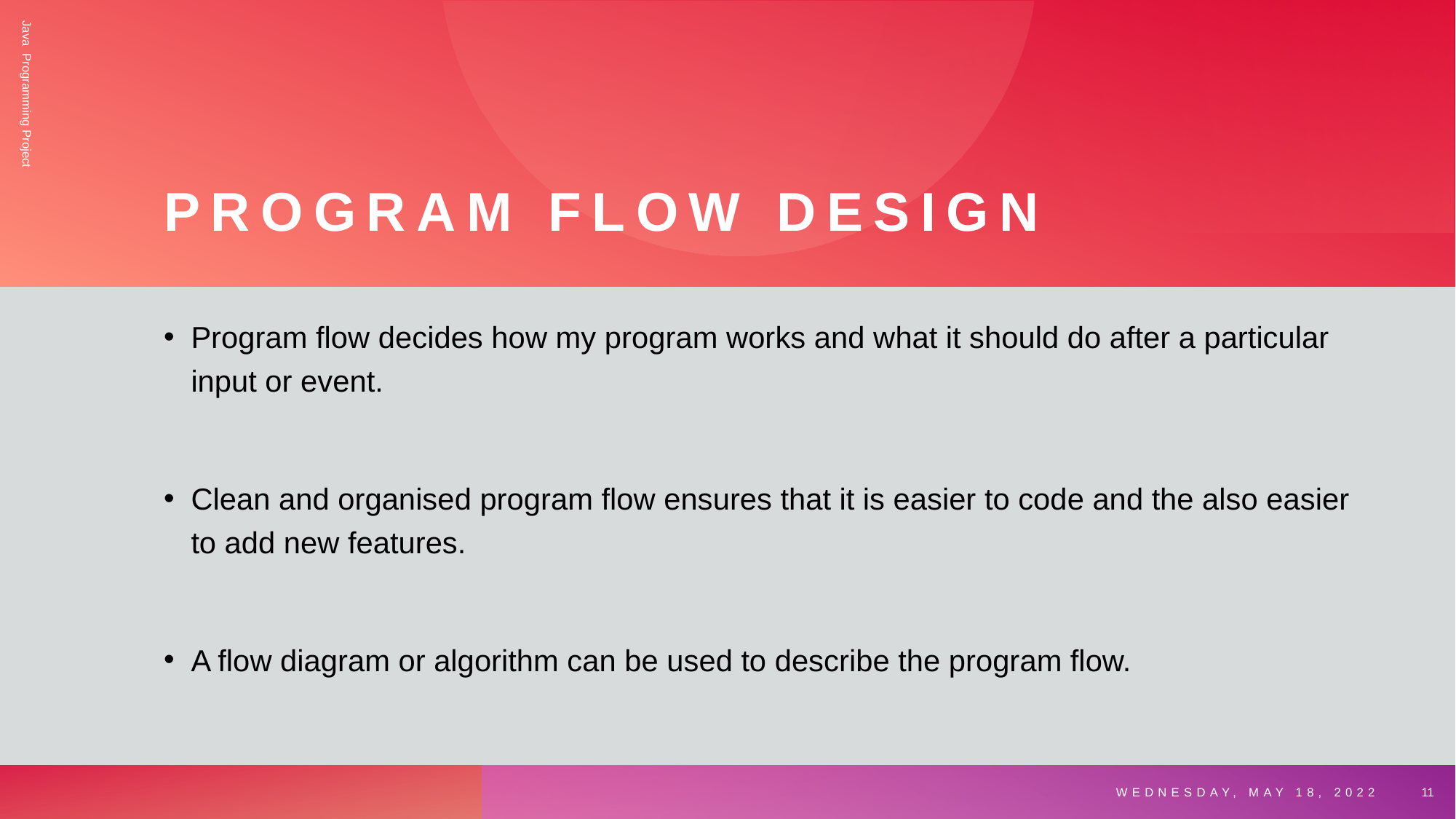

# Program flow Design
Java  Programming Project
Program flow decides how my program works and what it should do after a particular input or event.

Clean and organised program flow ensures that it is easier to code and the also easier to add new features.

A flow diagram or algorithm can be used to describe the program flow.

Wednesday, May 18, 2022
11